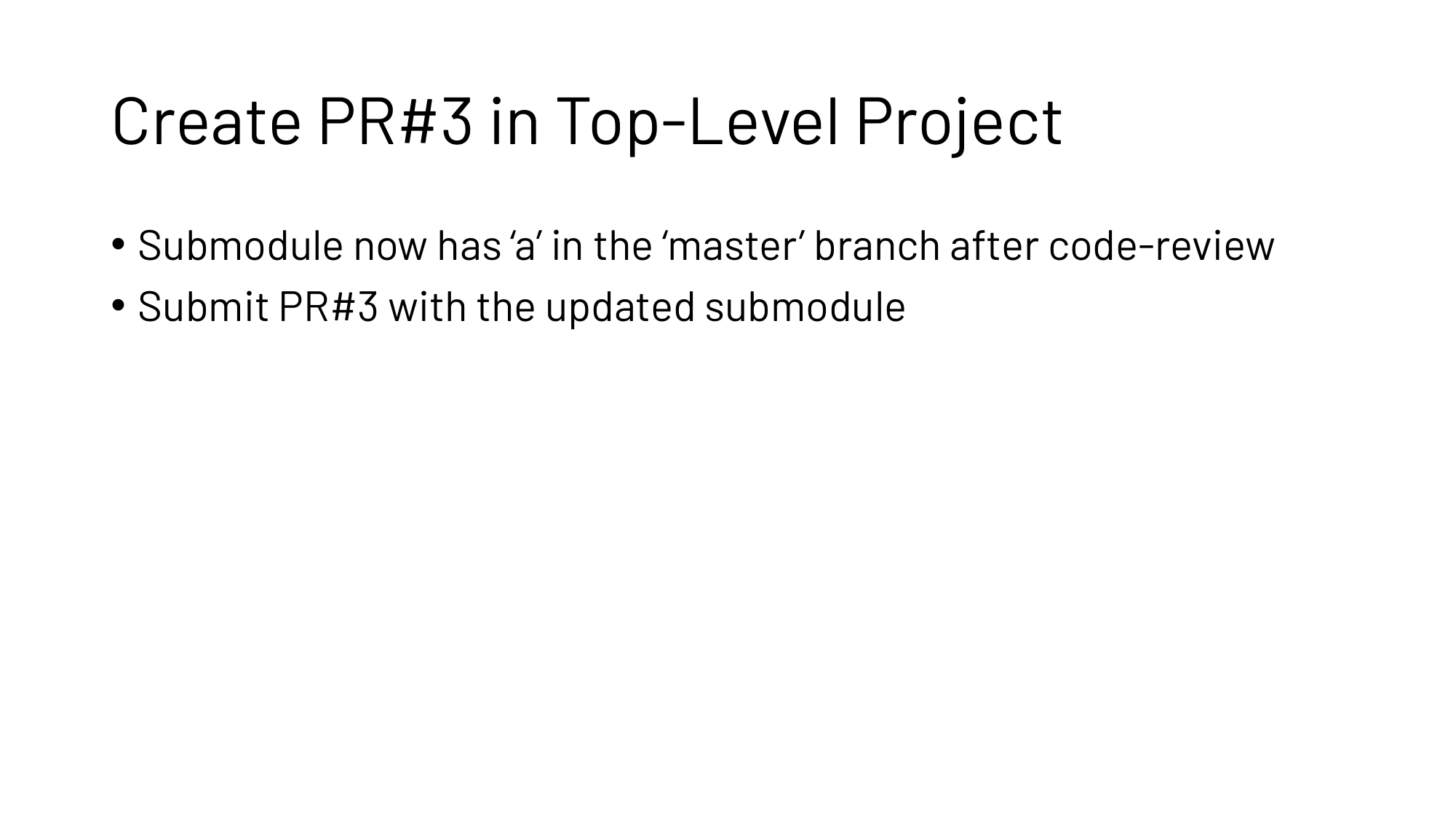

# Create PR#3 in Top-Level Project
Submodule now has ‘a’ in the ‘master’ branch after code-review
Submit PR#3 with the updated submodule